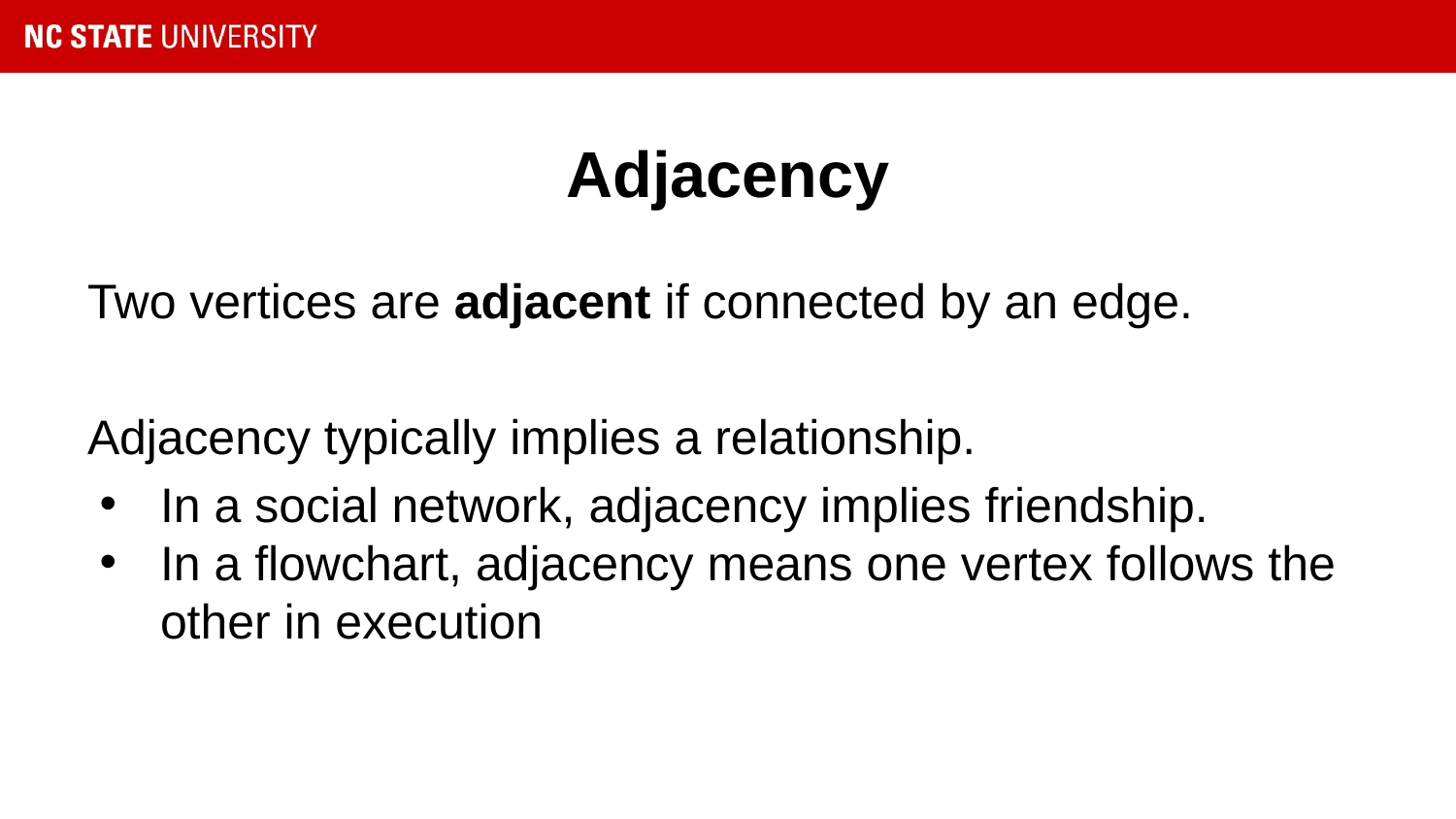

# Adjacency
Two vertices are adjacent if connected by an edge.

Adjacency typically implies a relationship.
In a social network, adjacency implies friendship.
In a flowchart, adjacency means one vertex follows the other in execution